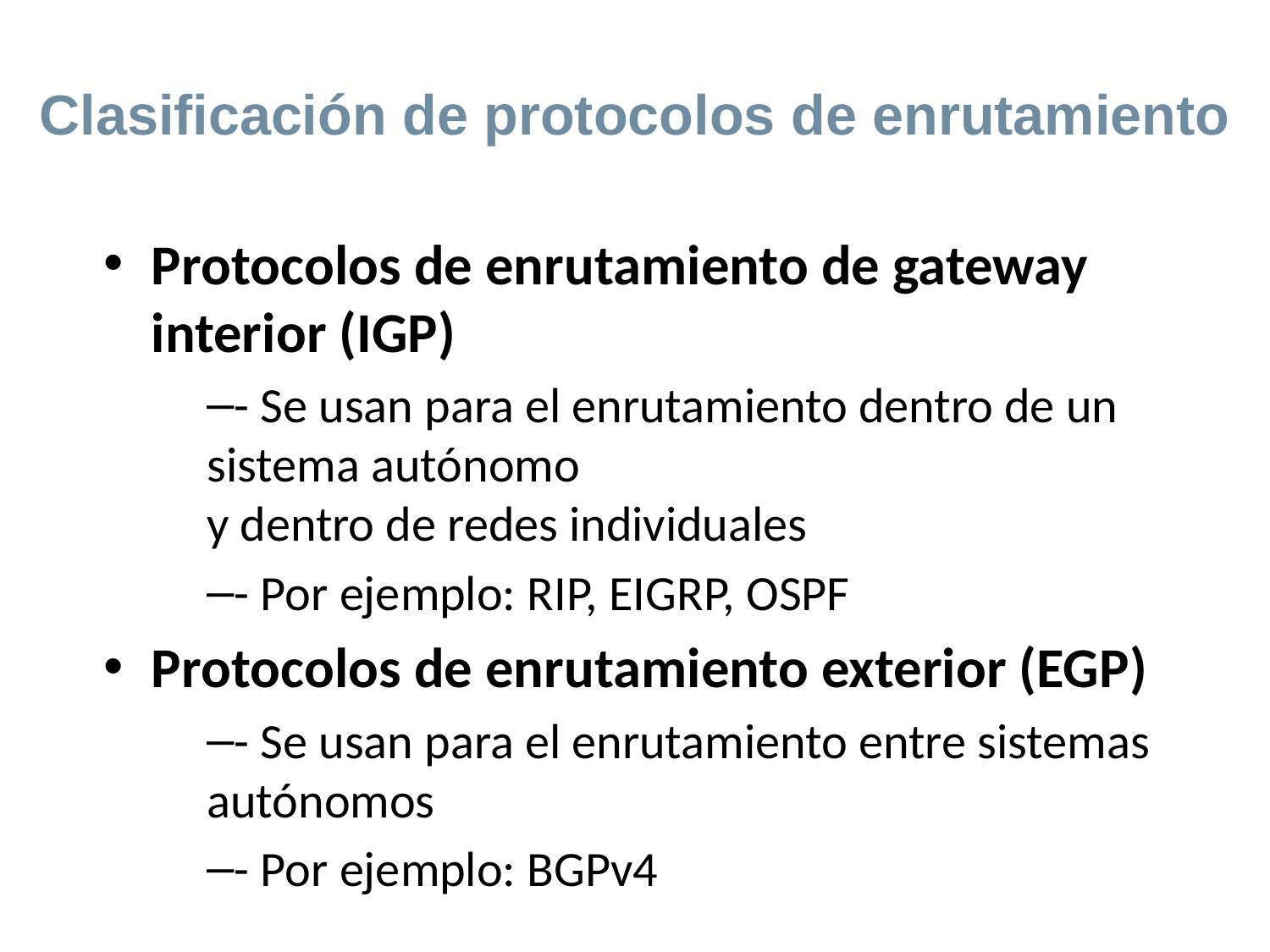

Clasificación de protocolos de enrutamiento
Protocolos de enrutamiento de gateway interior (IGP)
- Se usan para el enrutamiento dentro de un sistema autónomo
y dentro de redes individuales
- Por ejemplo: RIP, EIGRP, OSPF
Protocolos de enrutamiento exterior (EGP)
- Se usan para el enrutamiento entre sistemas autónomos
- Por ejemplo: BGPv4